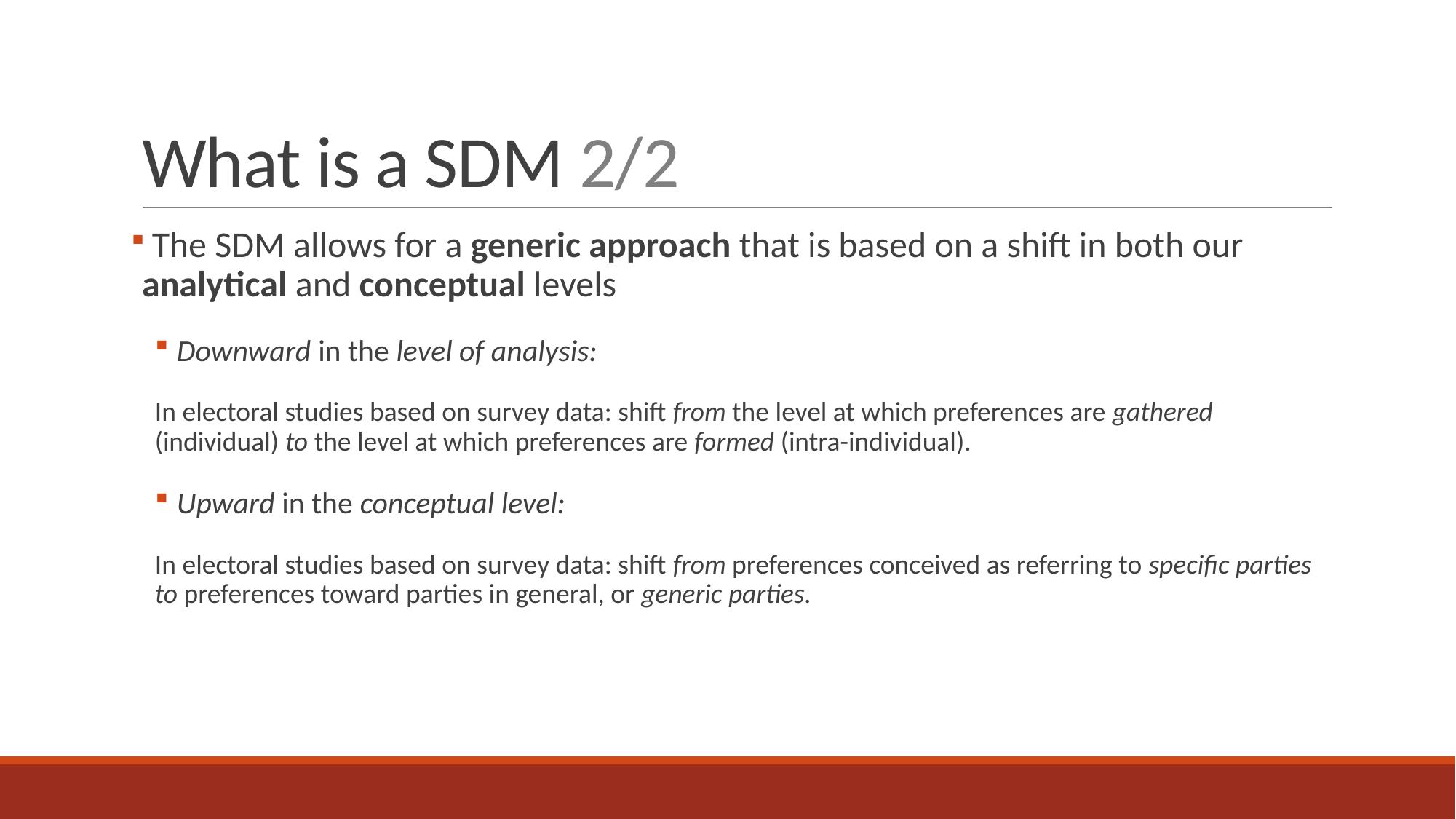

# What is a SDM 2/2
 The SDM allows for a generic approach that is based on a shift in both our analytical and conceptual levels
Downward in the level of analysis:
In electoral studies based on survey data: shift from the level at which preferences are gathered (individual) to the level at which preferences are formed (intra-individual).
Upward in the conceptual level:
In electoral studies based on survey data: shift from preferences conceived as referring to specific parties to preferences toward parties in general, or generic parties.